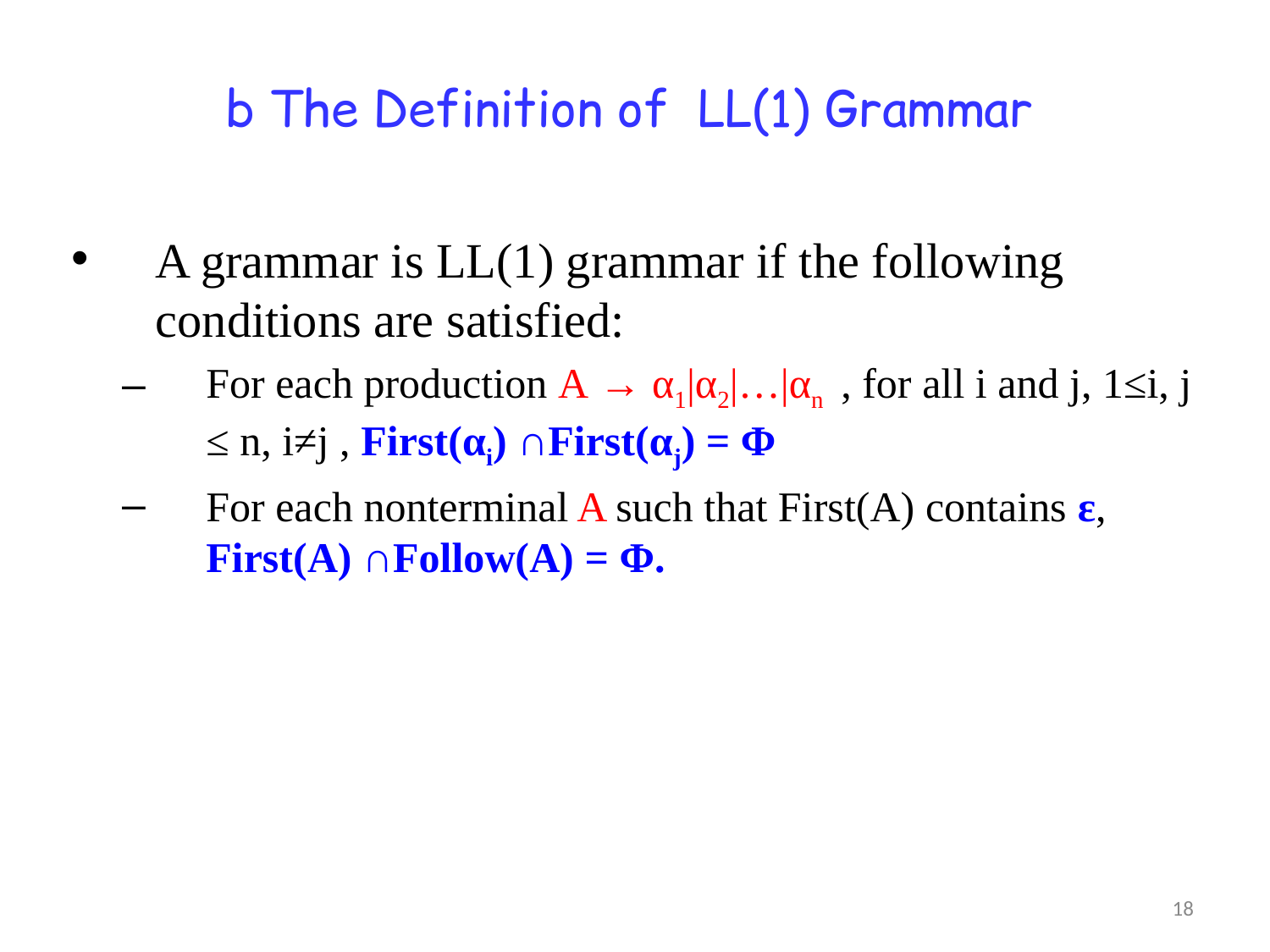

# b The Definition of  LL(1) Grammar
A grammar is LL(1) grammar if the following conditions are satisfied:
For each production A → α1|α2|…|αn	, for all i and j, 1≤i, j ≤ n, i≠j , First(αi) ∩First(αj) = Φ
For each nonterminal A such that First(A) contains ε, First(A) ∩Follow(A) = Φ.
18